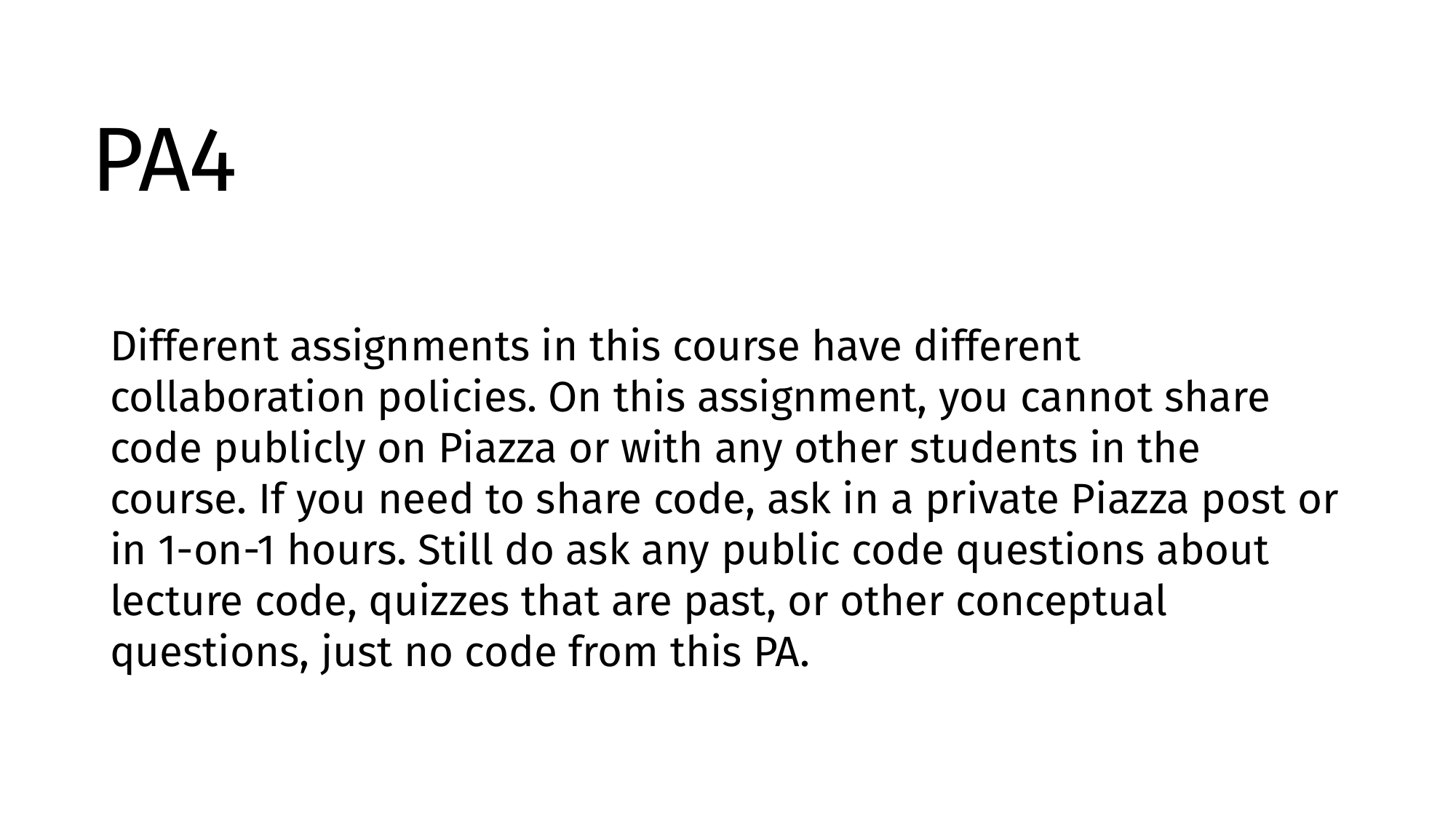

# PA4
Different assignments in this course have different collaboration policies. On this assignment, you cannot share code publicly on Piazza or with any other students in the course. If you need to share code, ask in a private Piazza post or in 1-on-1 hours. Still do ask any public code questions about lecture code, quizzes that are past, or other conceptual questions, just no code from this PA.